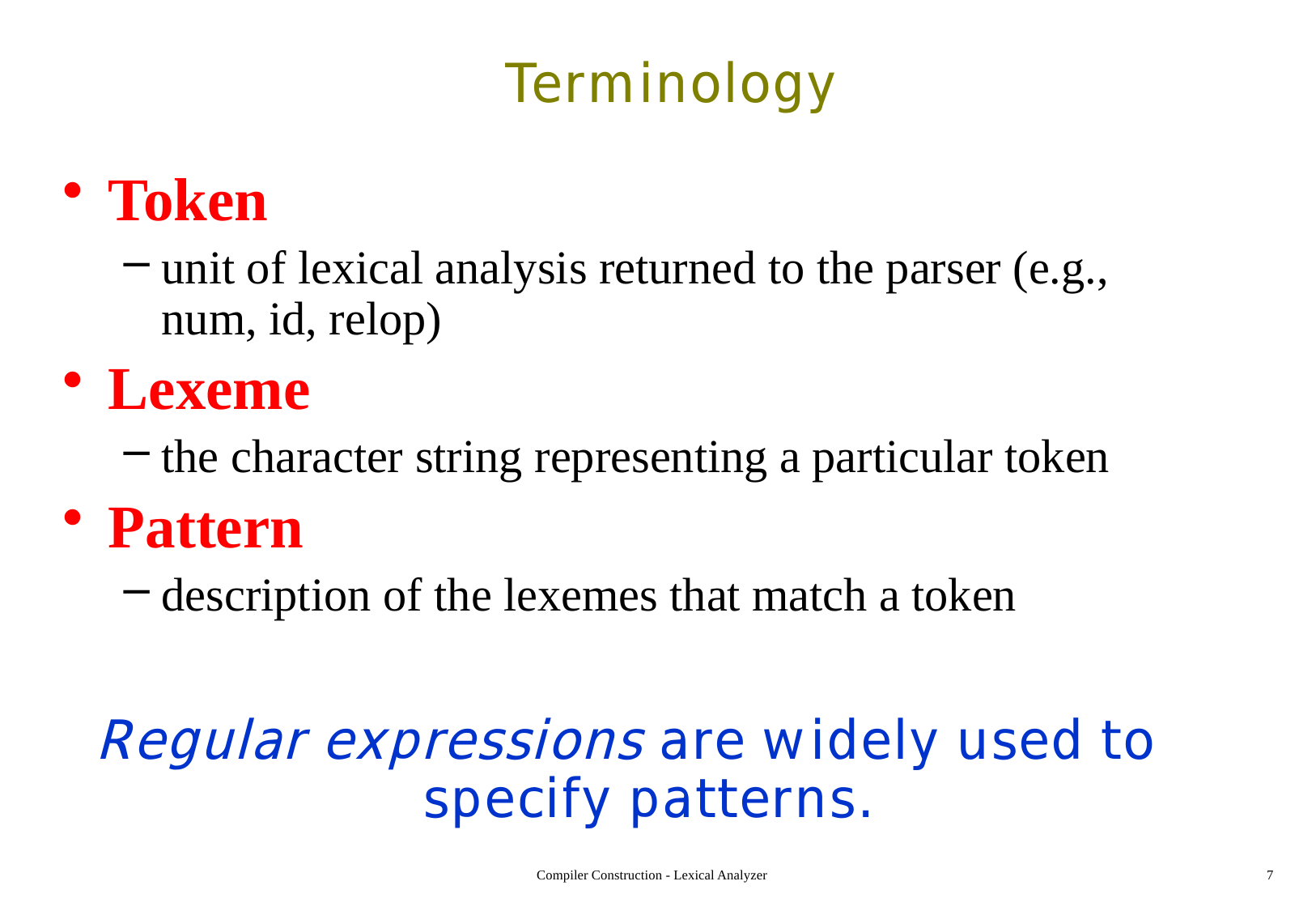

# Terminology
Token
unit of lexical analysis returned to the parser (e.g., num, id, relop)
Lexeme
the character string representing a particular token
Pattern
description of the lexemes that match a token

Regular expressions are widely used to specify patterns.
Compiler Construction - Lexical Analyzer
7